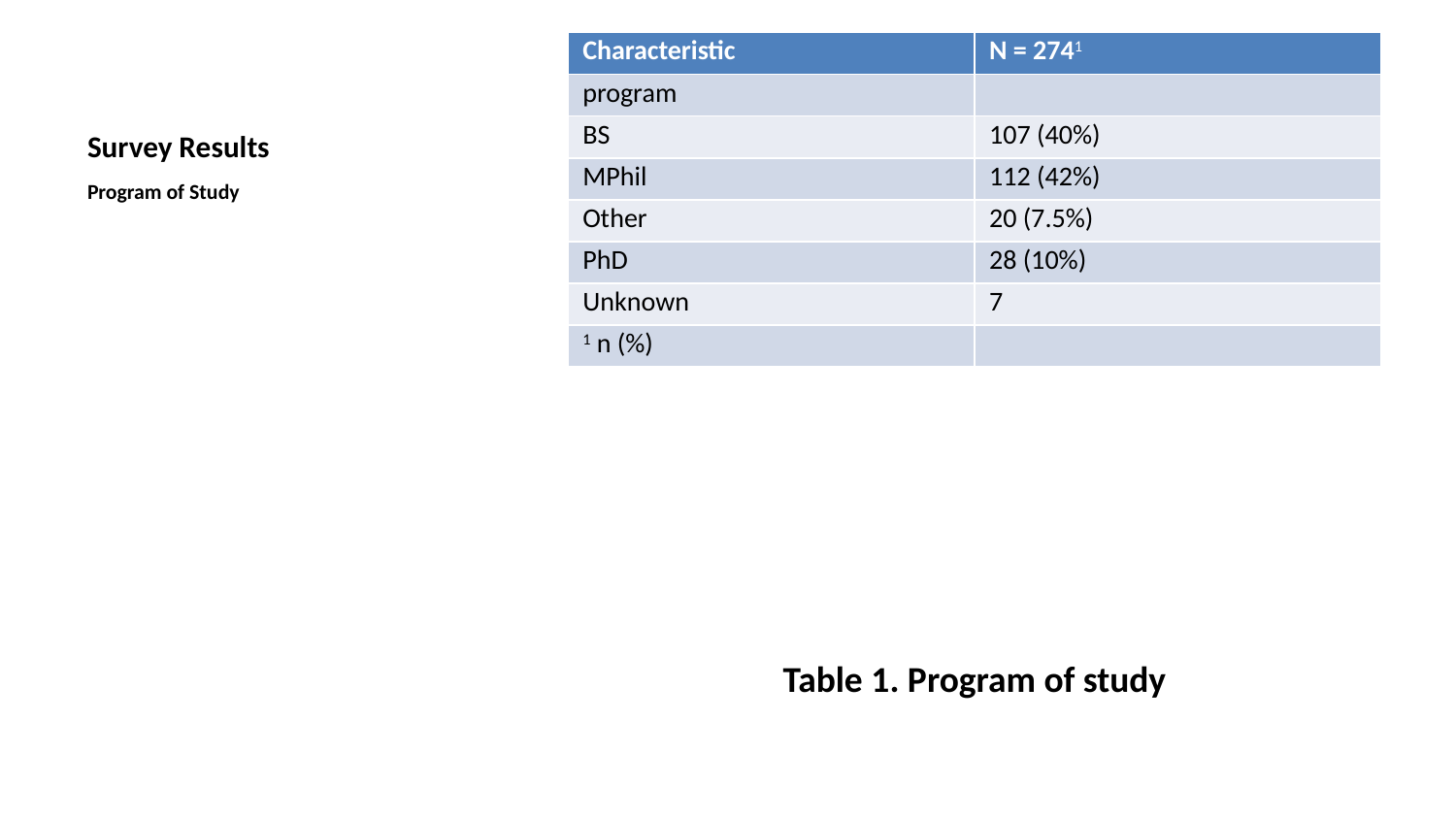

| Characteristic | N = 2741 |
| --- | --- |
| program |  |
| BS | 107 (40%) |
| MPhil | 112 (42%) |
| Other | 20 (7.5%) |
| PhD | 28 (10%) |
| Unknown | 7 |
| 1 n (%) |  |
# Survey Results
Program of Study
Table 1. Program of study